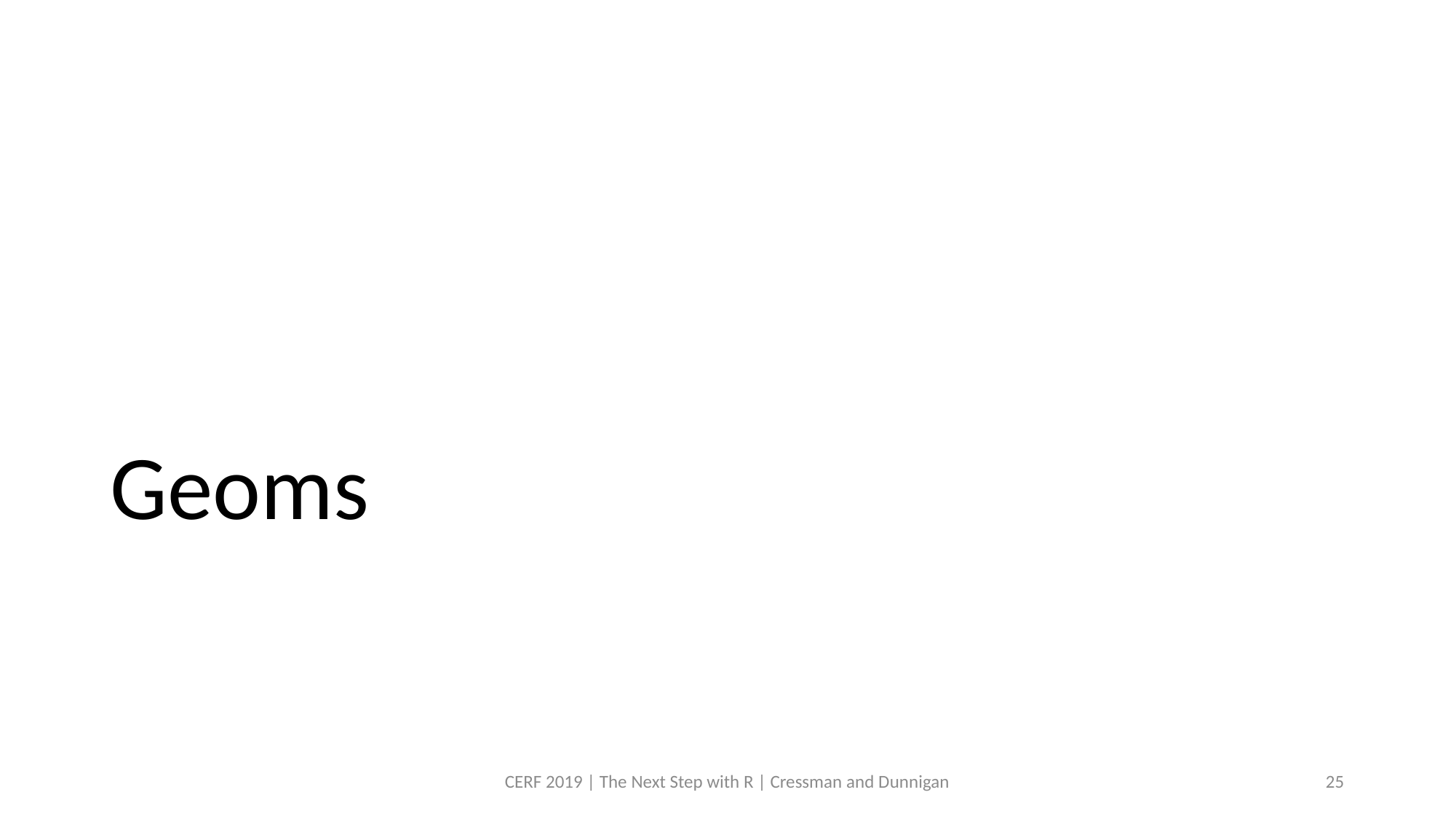

# Geoms

CERF 2019 | The Next Step with R | Cressman and Dunnigan
25